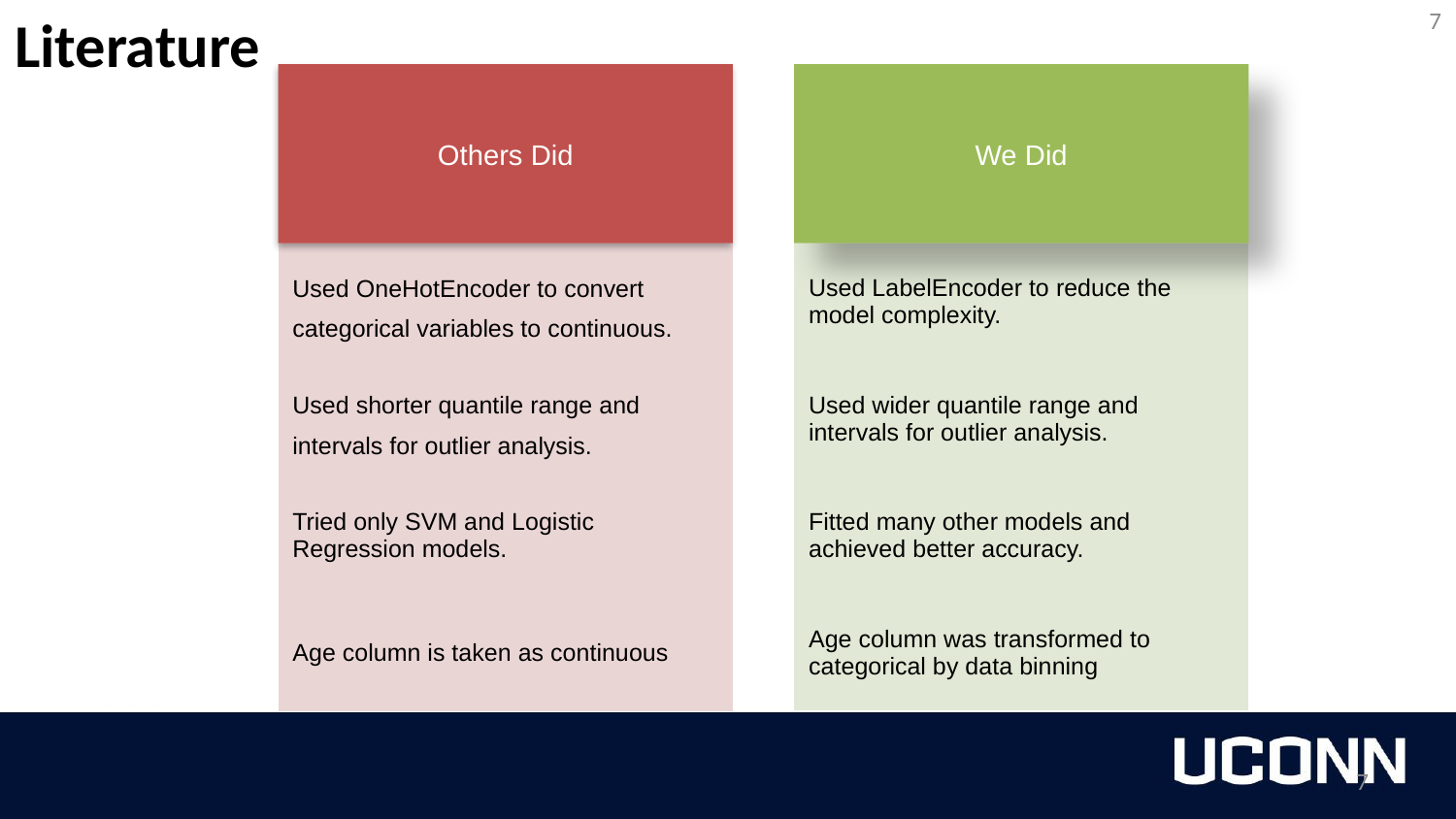

7
Literature
Others Did
We Did
| Used LabelEncoder to reduce the model complexity. |
| --- |
| Used wider quantile range and intervals for outlier analysis. |
| Fitted many other models and achieved better accuracy. |
| Age column was transformed to categorical by data binning |
| Used OneHotEncoder to convert categorical variables to continuous. |
| --- |
| Used shorter quantile range and intervals for outlier analysis. |
| Tried only SVM and Logistic Regression models. |
| Age column is taken as continuous |
7